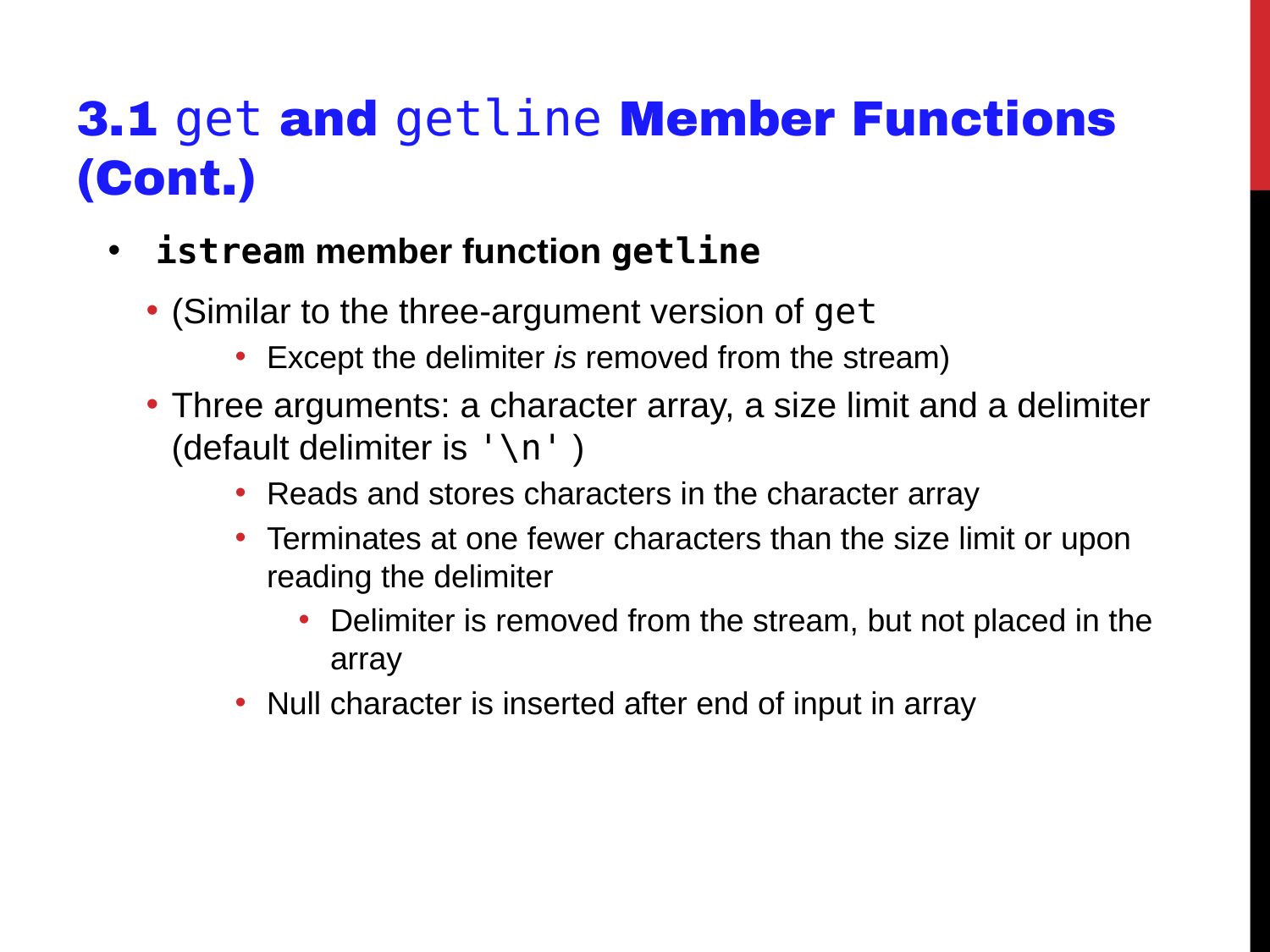

# 3.1 get and getline Member Functions (Cont.)
istream member function getline
(Similar to the three-argument version of get
Except the delimiter is removed from the stream)
Three arguments: a character array, a size limit and a delimiter (default delimiter is '\n' )
Reads and stores characters in the character array
Terminates at one fewer characters than the size limit or upon reading the delimiter
Delimiter is removed from the stream, but not placed in the array
Null character is inserted after end of input in array